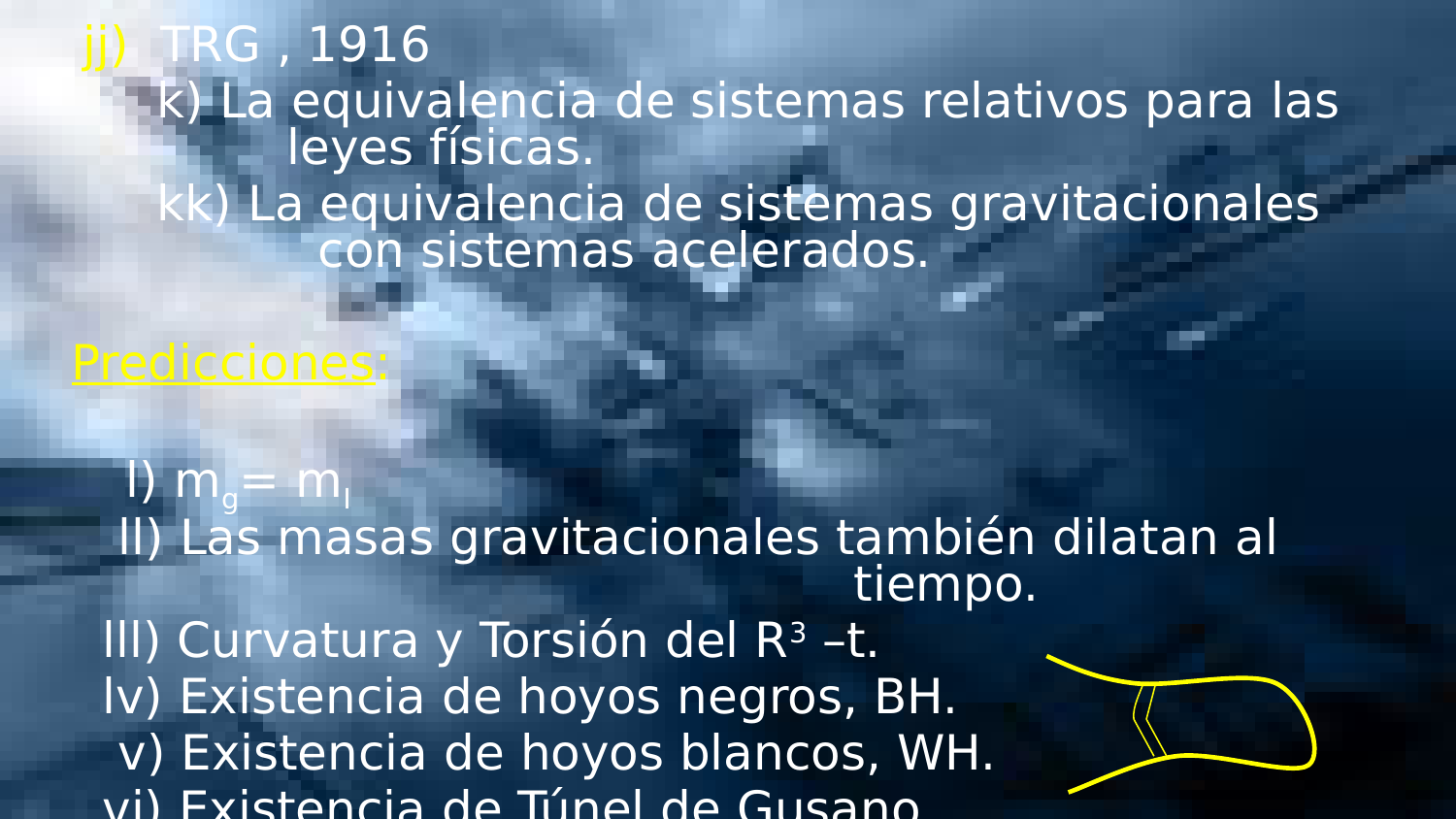

jj)  TRG , 1916
	  k) La equivalencia de sistemas relativos para las 	 leyes físicas.
	  kk) La equivalencia de sistemas gravitacionales 	   con sistemas acelerados.

Predicciones:

	l) mg= mI
   ll) Las masas gravitacionales también dilatan al                                                   	tiempo.
  lll) Curvatura y Torsión del R3 –t.
  lv) Existencia de hoyos negros, BH.
   v) Existencia de hoyos blancos, WH.
  vi) Existencia de Túnel de Gusano.